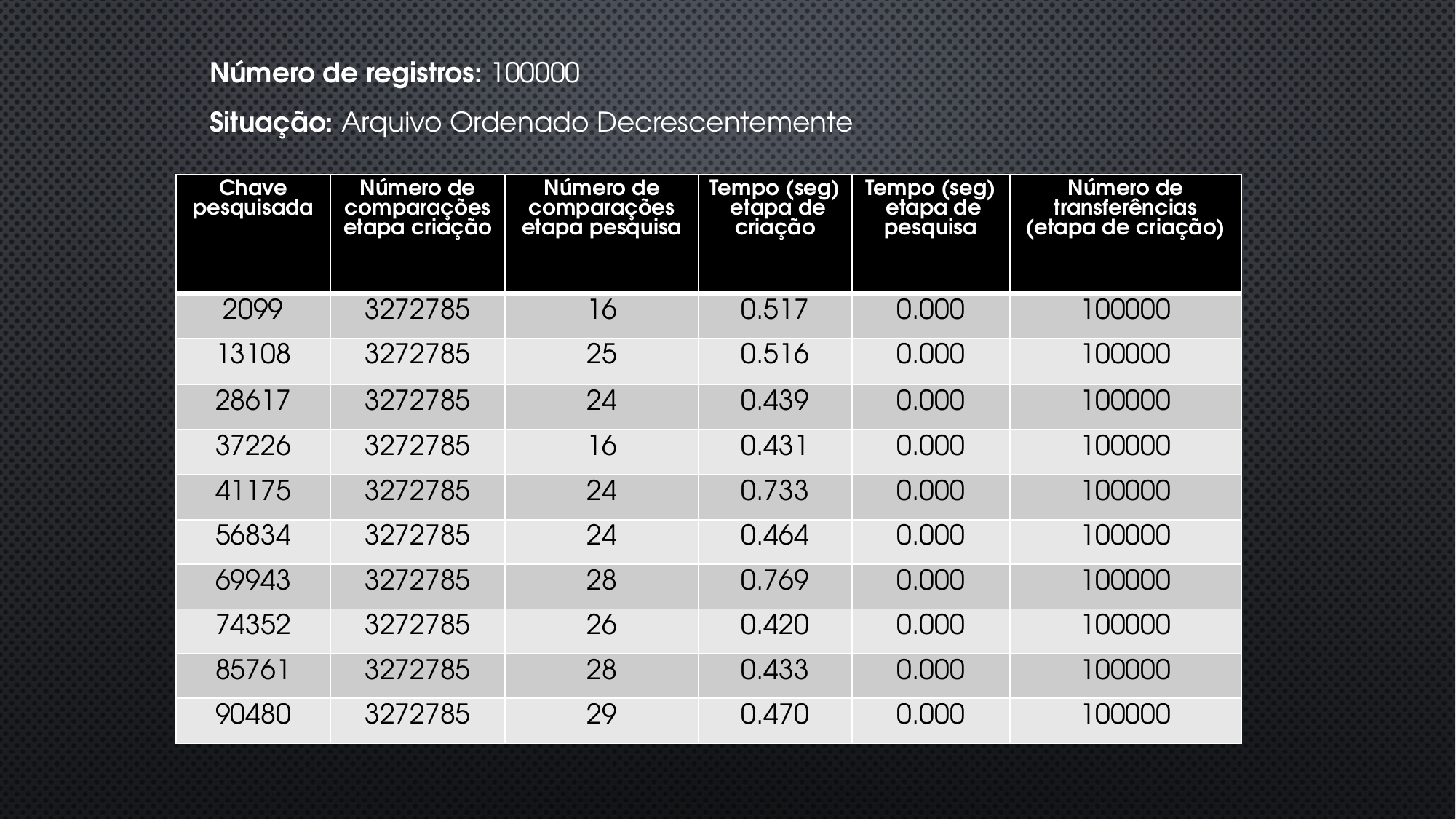

Número de registros: 100000
Situação: Arquivo Ordenado Decrescentemente
| Chave pesquisada | Número de comparações etapa criação | Número de comparações etapa pesquisa | Tempo (seg) etapa de criação | Tempo (seg) etapa de pesquisa | Número de transferências (etapa de criação) |
| --- | --- | --- | --- | --- | --- |
| 2099 | 3272785 | 16 | 0.517 | 0.000 | 100000 |
| 13108 | 3272785 | 25 | 0.516 | 0.000 | 100000 |
| 28617 | 3272785 | 24 | 0.439 | 0.000 | 100000 |
| 37226 | 3272785 | 16 | 0.431 | 0.000 | 100000 |
| 41175 | 3272785 | 24 | 0.733 | 0.000 | 100000 |
| 56834 | 3272785 | 24 | 0.464 | 0.000 | 100000 |
| 69943 | 3272785 | 28 | 0.769 | 0.000 | 100000 |
| 74352 | 3272785 | 26 | 0.420 | 0.000 | 100000 |
| 85761 | 3272785 | 28 | 0.433 | 0.000 | 100000 |
| 90480 | 3272785 | 29 | 0.470 | 0.000 | 100000 |